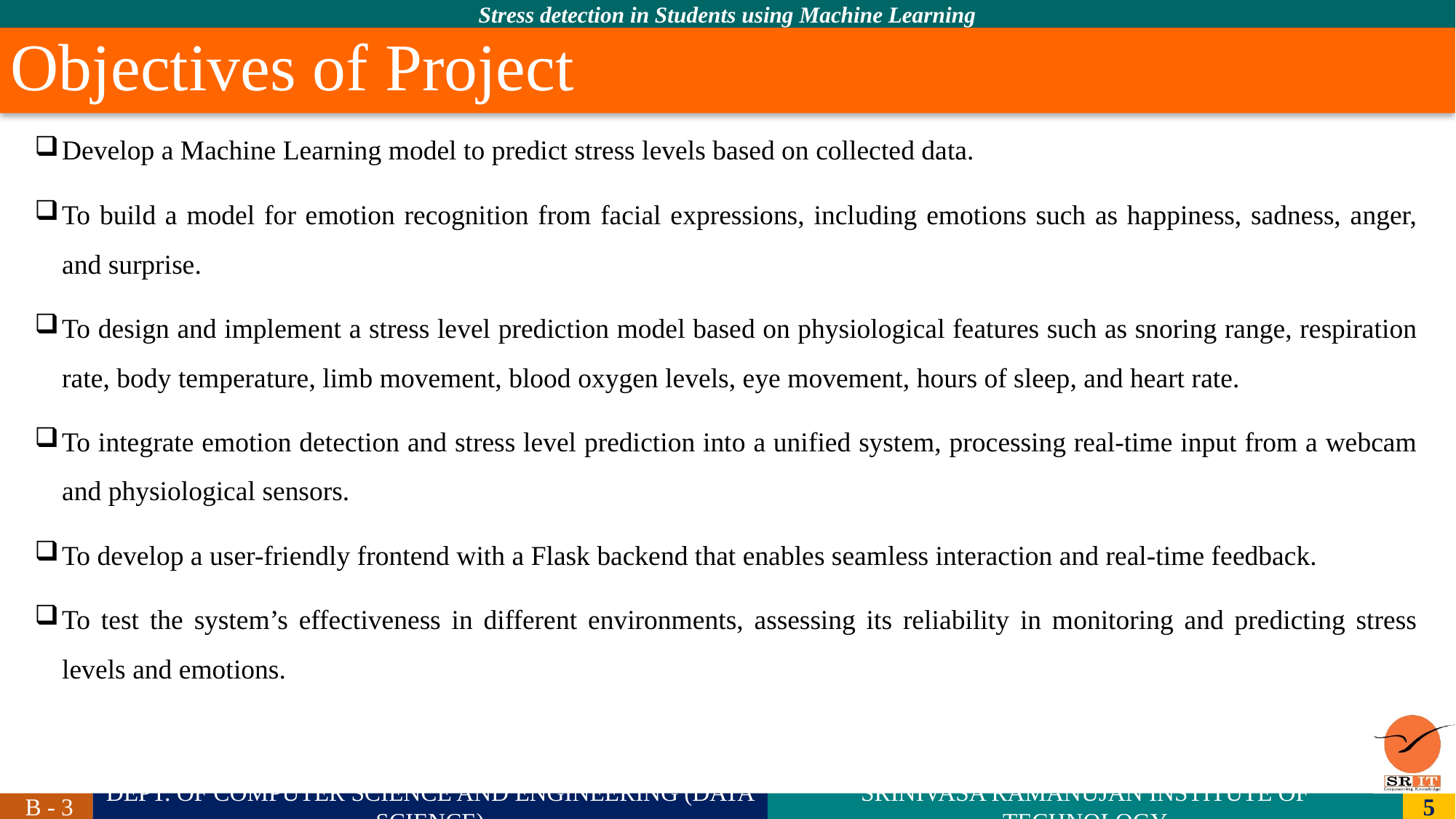

# Objectives of Project
Develop a Machine Learning model to predict stress levels based on collected data.
To build a model for emotion recognition from facial expressions, including emotions such as happiness, sadness, anger, and surprise.
To design and implement a stress level prediction model based on physiological features such as snoring range, respiration rate, body temperature, limb movement, blood oxygen levels, eye movement, hours of sleep, and heart rate.
To integrate emotion detection and stress level prediction into a unified system, processing real-time input from a webcam and physiological sensors.
To develop a user-friendly frontend with a Flask backend that enables seamless interaction and real-time feedback.
To test the system’s effectiveness in different environments, assessing its reliability in monitoring and predicting stress levels and emotions.